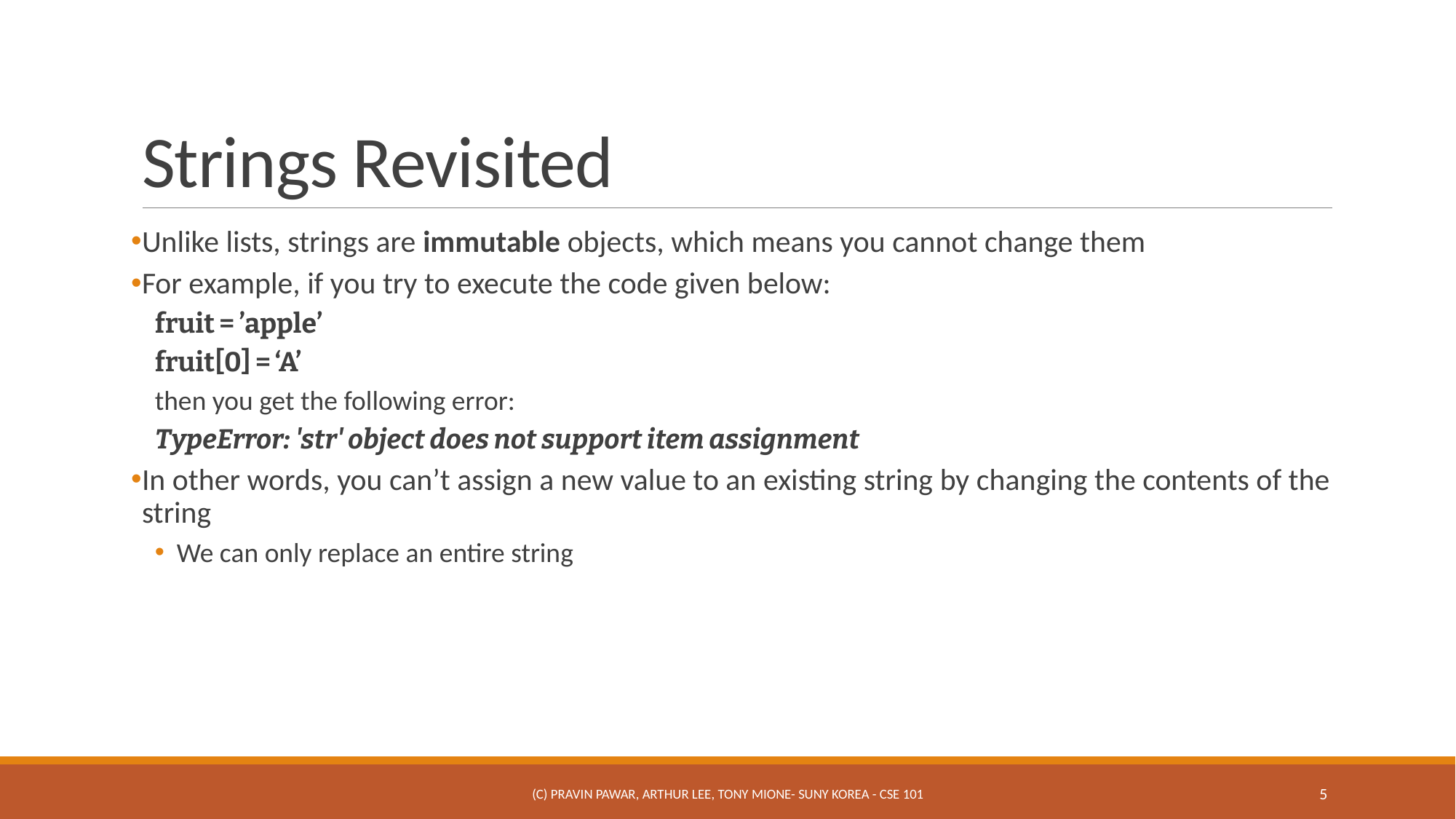

# Strings Revisited
Unlike lists, strings are immutable objects, which means you cannot change them
For example, if you try to execute the code given below:
fruit = ’apple’
fruit[0] = ‘A’
then you get the following error:
TypeError: 'str' object does not support item assignment
In other words, you can’t assign a new value to an existing string by changing the contents of the string
We can only replace an entire string

(c) Pravin Pawar, Arthur Lee, Tony Mione- SUNY Korea - CSE 101
5